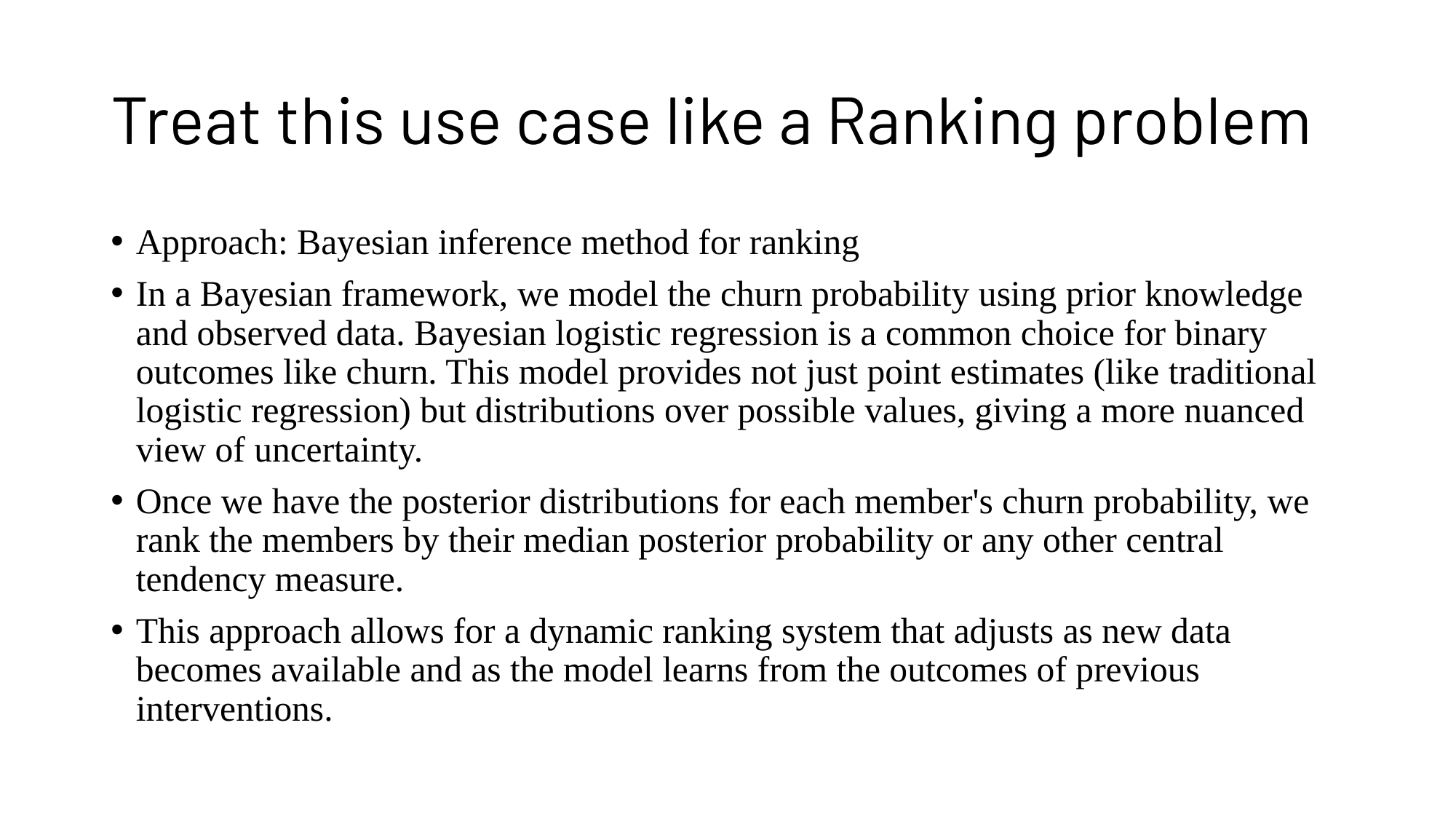

# Treat this use case like a Ranking problem
Approach: Bayesian inference method for ranking
In a Bayesian framework, we model the churn probability using prior knowledge and observed data. Bayesian logistic regression is a common choice for binary outcomes like churn. This model provides not just point estimates (like traditional logistic regression) but distributions over possible values, giving a more nuanced view of uncertainty.
Once we have the posterior distributions for each member's churn probability, we rank the members by their median posterior probability or any other central tendency measure.
This approach allows for a dynamic ranking system that adjusts as new data becomes available and as the model learns from the outcomes of previous interventions.